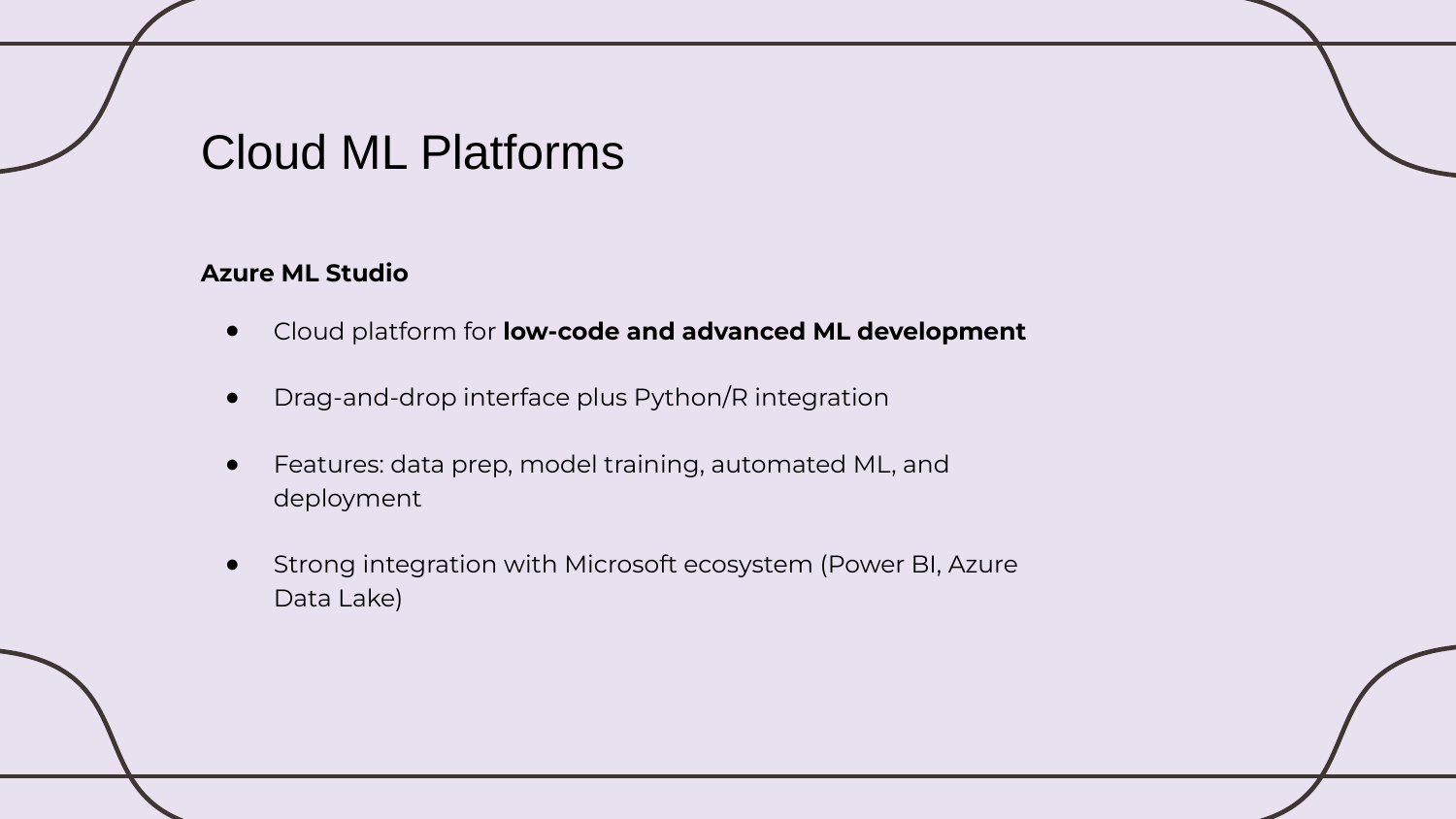

# Cloud ML Platforms
Azure ML Studio
Cloud platform for low-code and advanced ML development
Drag-and-drop interface plus Python/R integration
Features: data prep, model training, automated ML, and deployment
Strong integration with Microsoft ecosystem (Power BI, Azure Data Lake)